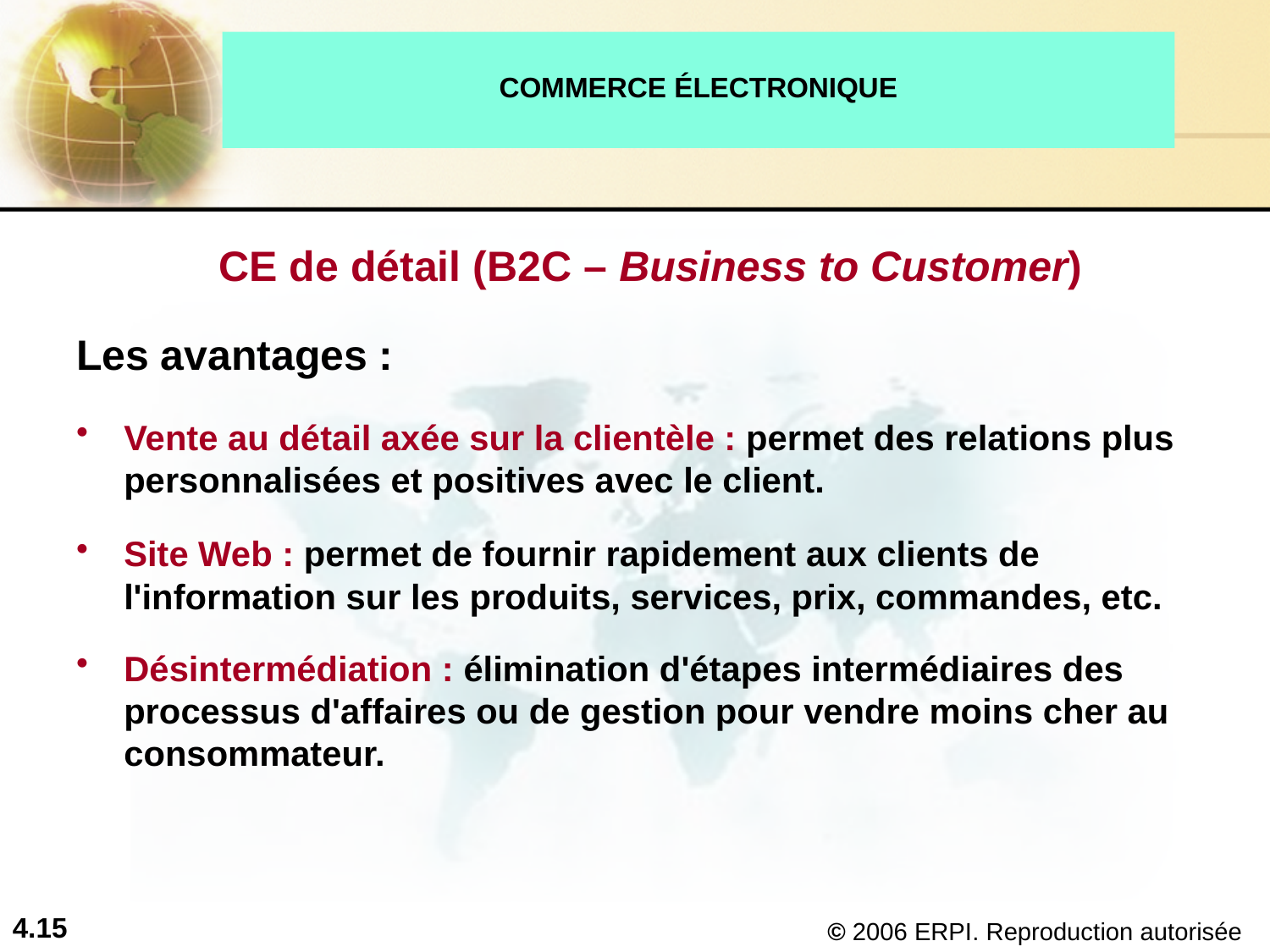

# COMMERCE ÉLECTRONIQUE
CE de détail (B2C – Business to Customer)
Les avantages :
Vente au détail axée sur la clientèle : permet des relations plus personnalisées et positives avec le client.
Site Web : permet de fournir rapidement aux clients de l'information sur les produits, services, prix, commandes, etc.
Désintermédiation : élimination d'étapes intermédiaires des processus d'affaires ou de gestion pour vendre moins cher au consommateur.